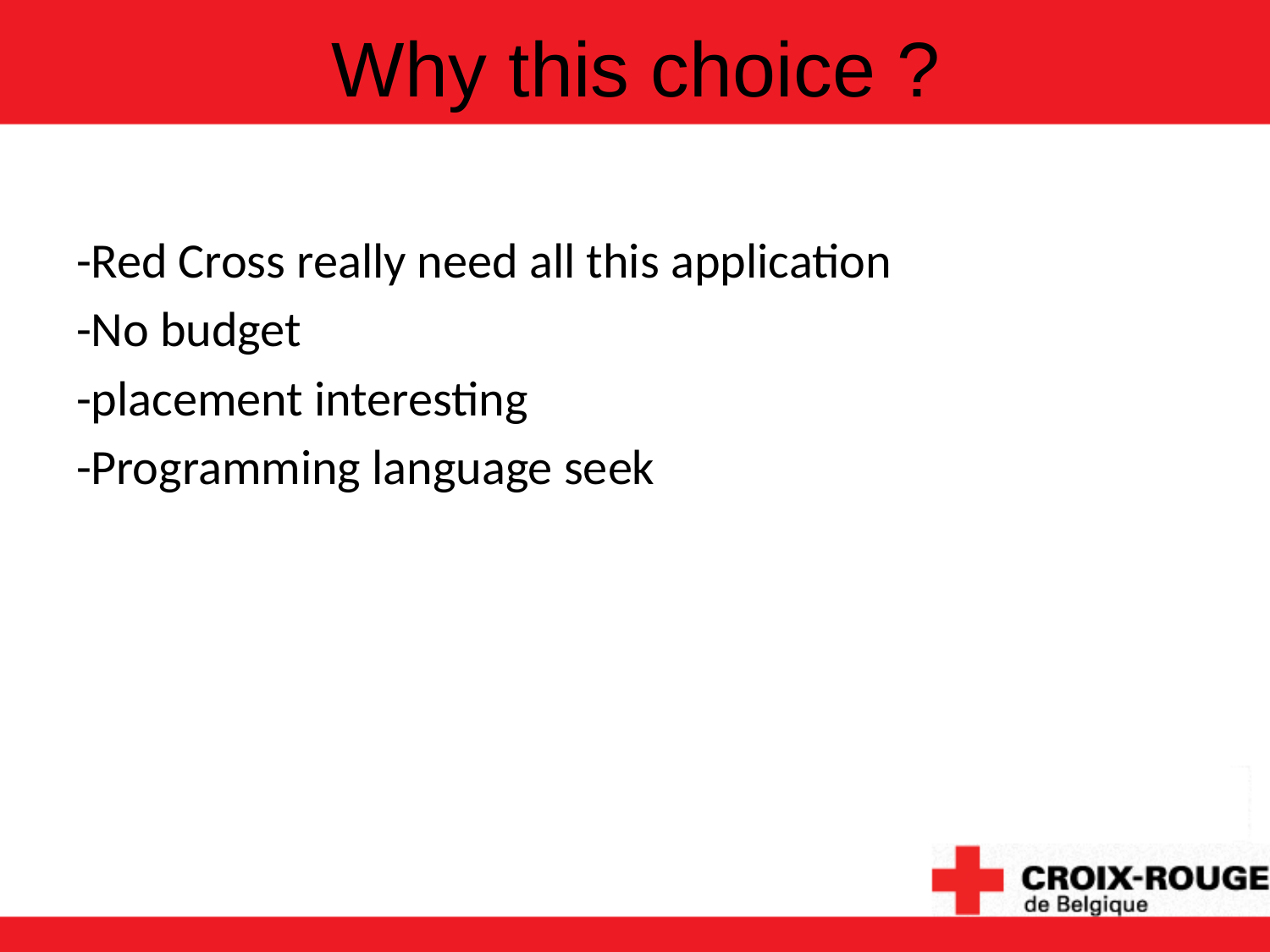

# Why this choice ?
-Red Cross really need all this application
-No budget
-placement interesting
-Programming language seek